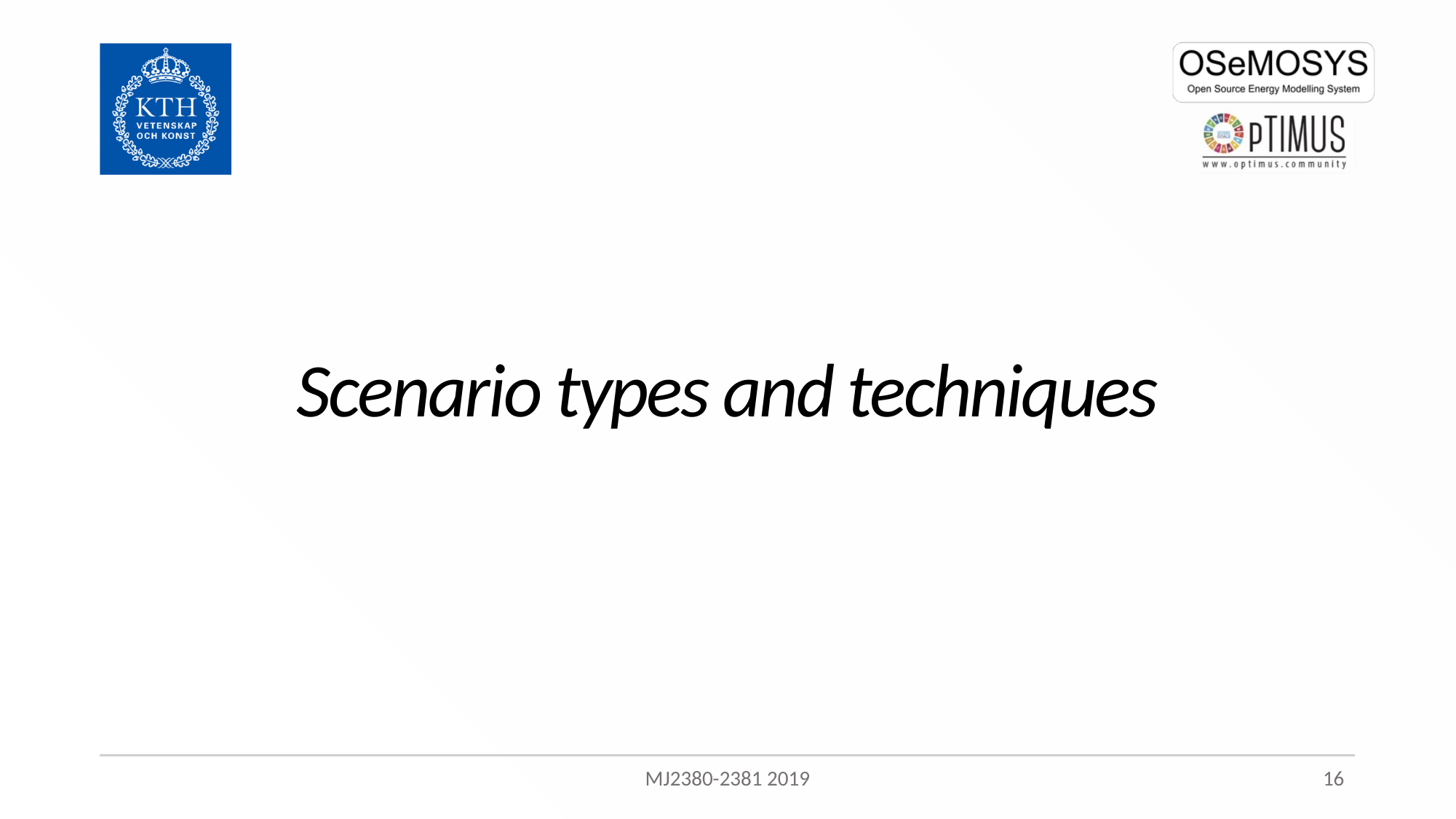

# Scenario types and techniques
MJ2380-2381 2019
16